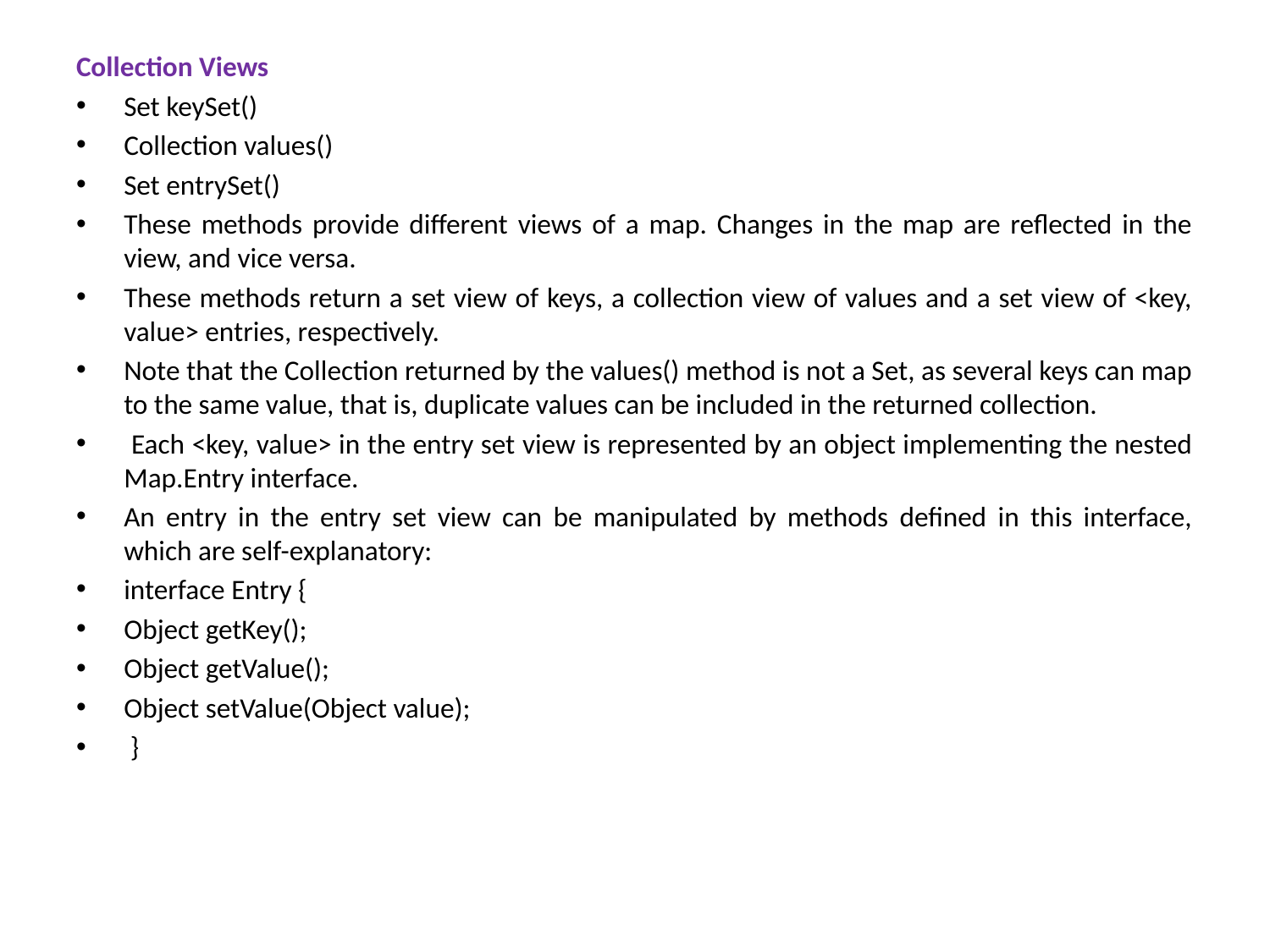

Collection Views
Set keySet()
Collection values()
Set entrySet()
These methods provide different views of a map. Changes in the map are reflected in the view, and vice versa.
These methods return a set view of keys, a collection view of values and a set view of <key, value> entries, respectively.
Note that the Collection returned by the values() method is not a Set, as several keys can map to the same value, that is, duplicate values can be included in the returned collection.
 Each <key, value> in the entry set view is represented by an object implementing the nested Map.Entry interface.
An entry in the entry set view can be manipulated by methods defined in this interface, which are self-explanatory:
interface Entry {
Object getKey();
Object getValue();
Object setValue(Object value);
 }